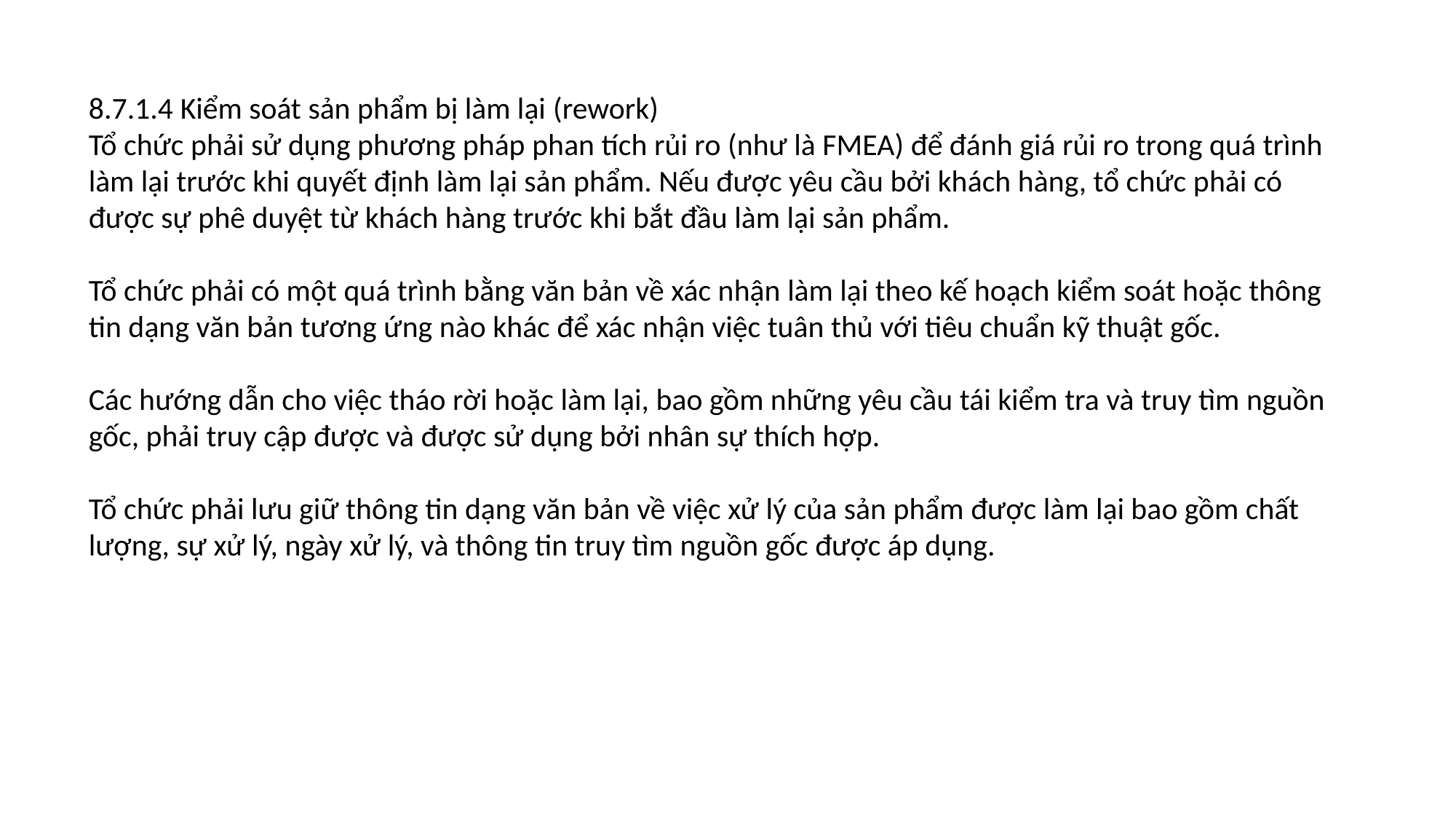

8.7.1.4 Kiểm soát sản phẩm bị làm lại (rework)
Tổ chức phải sử dụng phương pháp phan tích rủi ro (như là FMEA) để đánh giá rủi ro trong quá trình làm lại trước khi quyết định làm lại sản phẩm. Nếu được yêu cầu bởi khách hàng, tổ chức phải có được sự phê duyệt từ khách hàng trước khi bắt đầu làm lại sản phẩm.

Tổ chức phải có một quá trình bằng văn bản về xác nhận làm lại theo kế hoạch kiểm soát hoặc thông tin dạng văn bản tương ứng nào khác để xác nhận việc tuân thủ với tiêu chuẩn kỹ thuật gốc.

Các hướng dẫn cho việc tháo rời hoặc làm lại, bao gồm những yêu cầu tái kiểm tra và truy tìm nguồn gốc, phải truy cập được và được sử dụng bởi nhân sự thích hợp.

Tổ chức phải lưu giữ thông tin dạng văn bản về việc xử lý của sản phẩm được làm lại bao gồm chất lượng, sự xử lý, ngày xử lý, và thông tin truy tìm nguồn gốc được áp dụng.